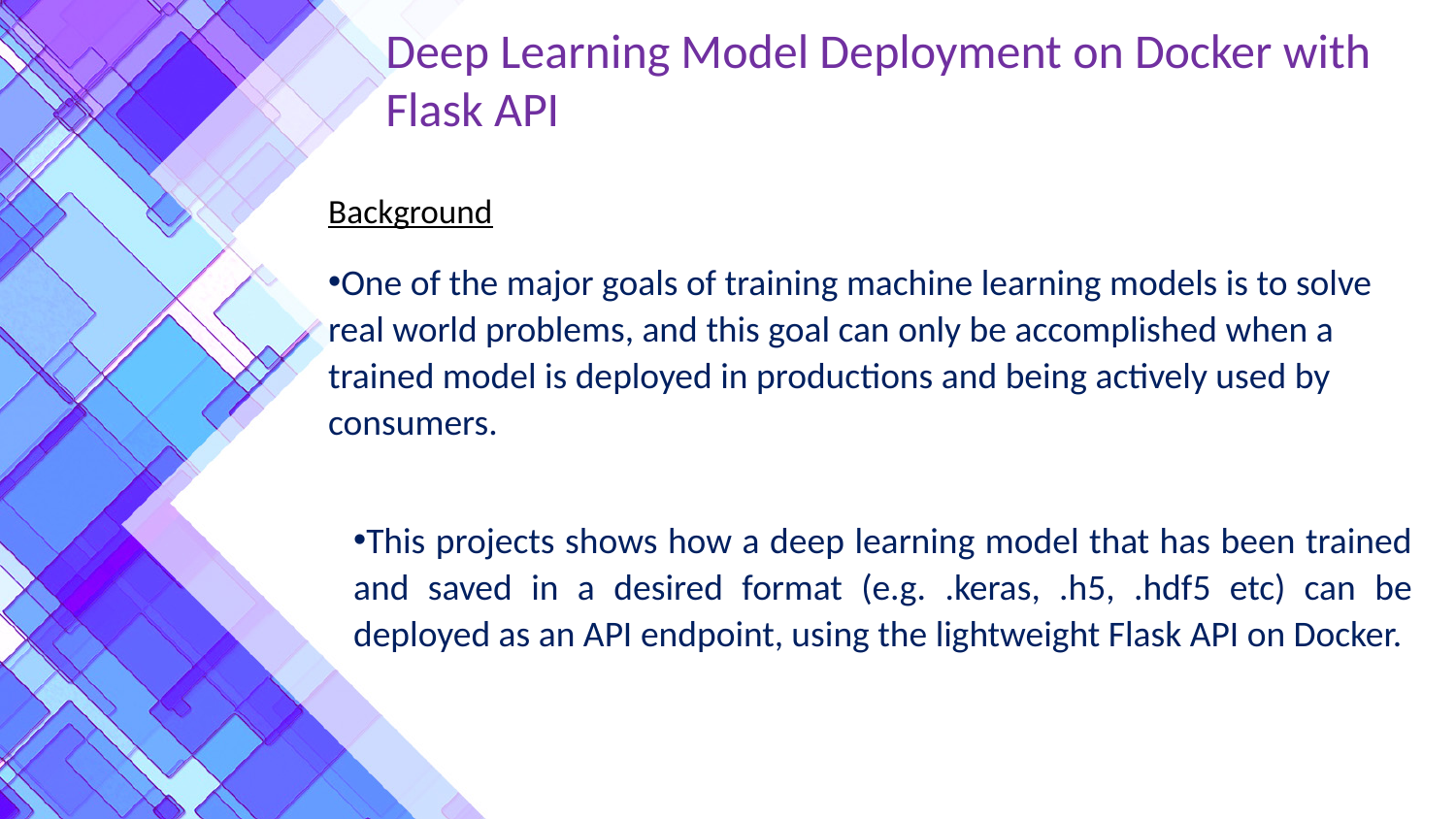

# Deep Learning Model Deployment on Docker with Flask API
Background
One of the major goals of training machine learning models is to solve real world problems, and this goal can only be accomplished when a trained model is deployed in productions and being actively used by consumers.

This projects shows how a deep learning model that has been trained and saved in a desired format (e.g. .keras, .h5, .hdf5 etc) can be deployed as an API endpoint, using the lightweight Flask API on Docker.